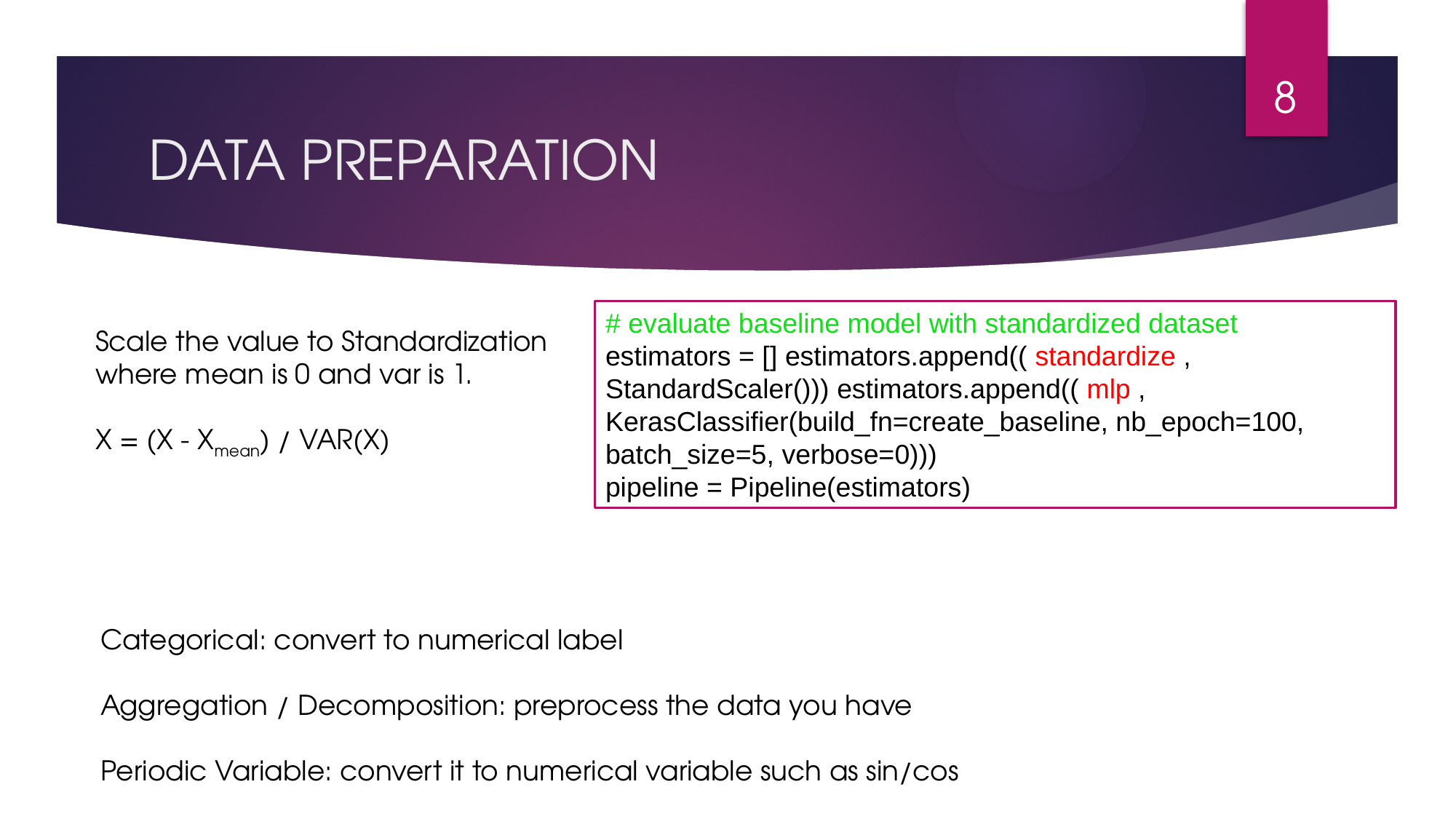

8
# DATA PREPARATION
# evaluate baseline model with standardized dataset
estimators = [] estimators.append(( standardize , StandardScaler())) estimators.append(( mlp , KerasClassifier(build_fn=create_baseline, nb_epoch=100, batch_size=5, verbose=0)))
pipeline = Pipeline(estimators)
Scale the value to Standardization where mean is 0 and var is 1.

X = (X - Xmean) / VAR(X)

Categorical: convert to numerical label

Aggregation / Decomposition: preprocess the data you have

Periodic Variable: convert it to numerical variable such as sin/cos